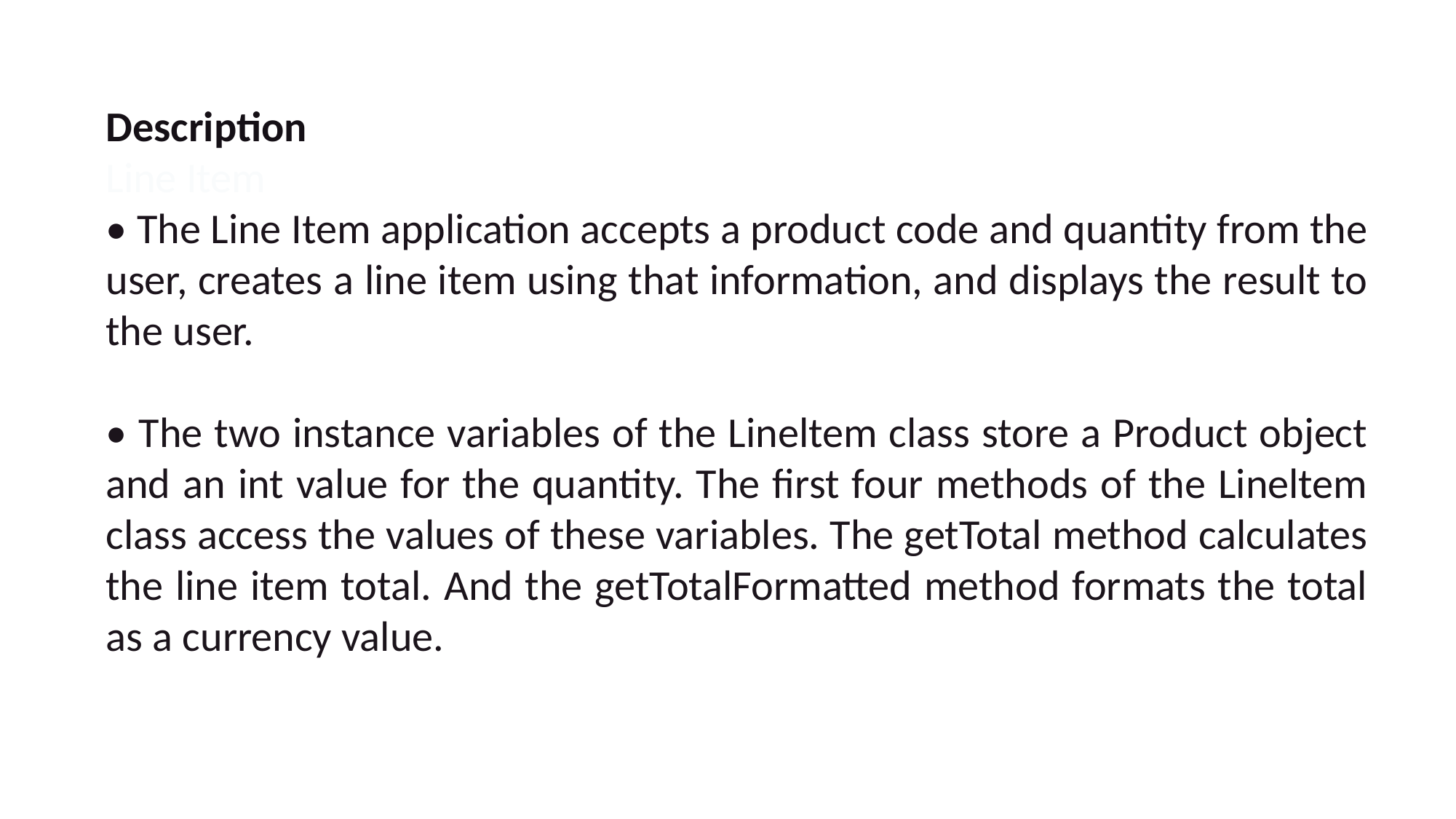

Description
Line Item
• The Line Item application accepts a product code and quantity from the user, creates a line item using that information, and displays the result to the user.

• The two instance variables of the Lineltem class store a Product object and an int value for the quantity. The first four methods of the Lineltem class access the values of these variables. The getTotal method calculates the line item total. And the getTotalFormatted method formats the total as a currency value.